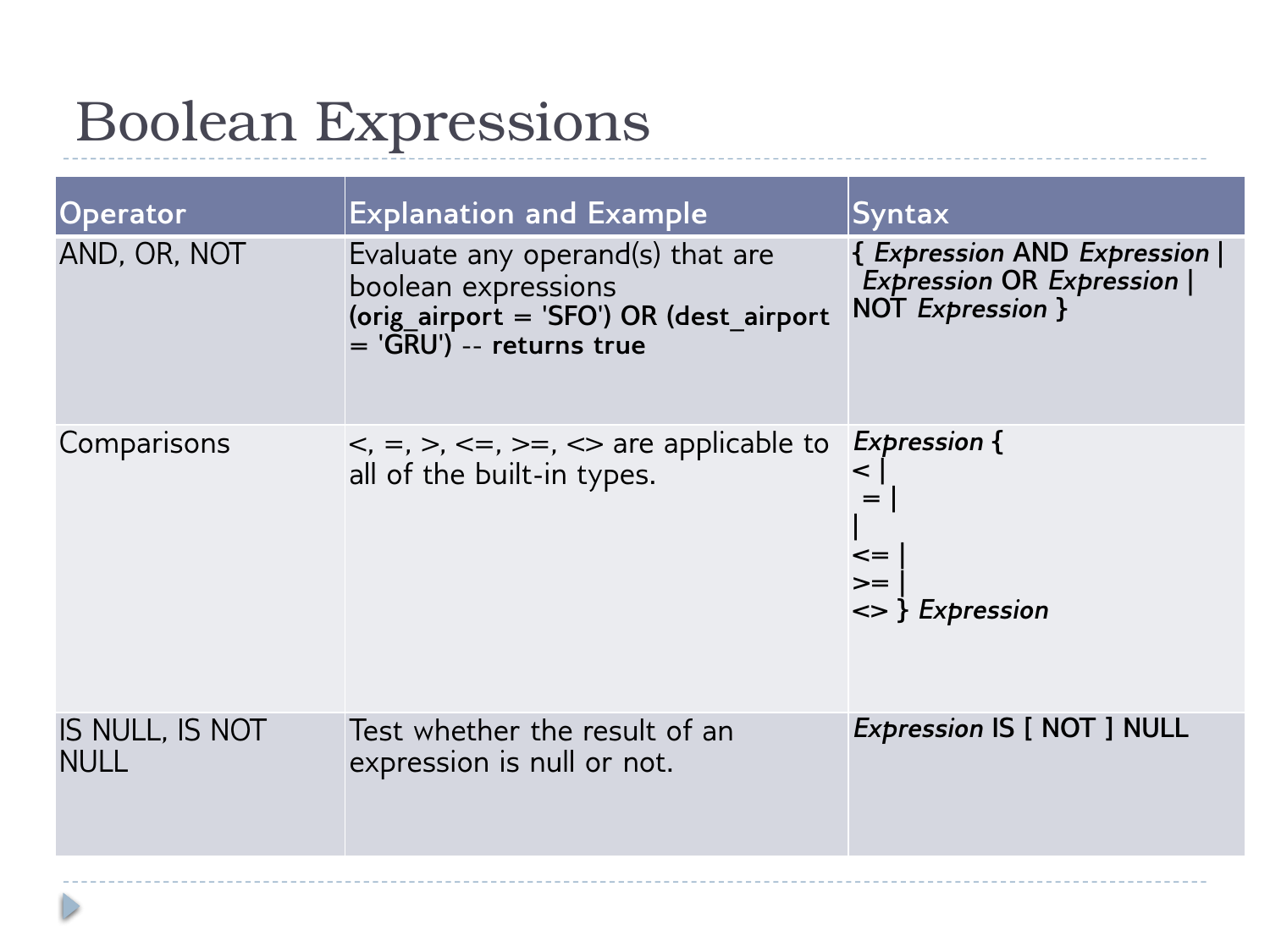

# Boolean Expressions
| Operator | Explanation and Example | Syntax |
| --- | --- | --- |
| AND, OR, NOT | Evaluate any operand(s) that are boolean expressions (orig\_airport = 'SFO') OR (dest\_airport = 'GRU') -- returns true | { Expression AND Expression | Expression OR Expression | NOT Expression } |
| Comparisons | <, =, >, <=, >=, <> are applicable to all of the built-in types. | Expression { < | = | | <= | >= | <> } Expression |
| IS NULL, IS NOT NULL | Test whether the result of an expression is null or not. | Expression IS [ NOT ] NULL |